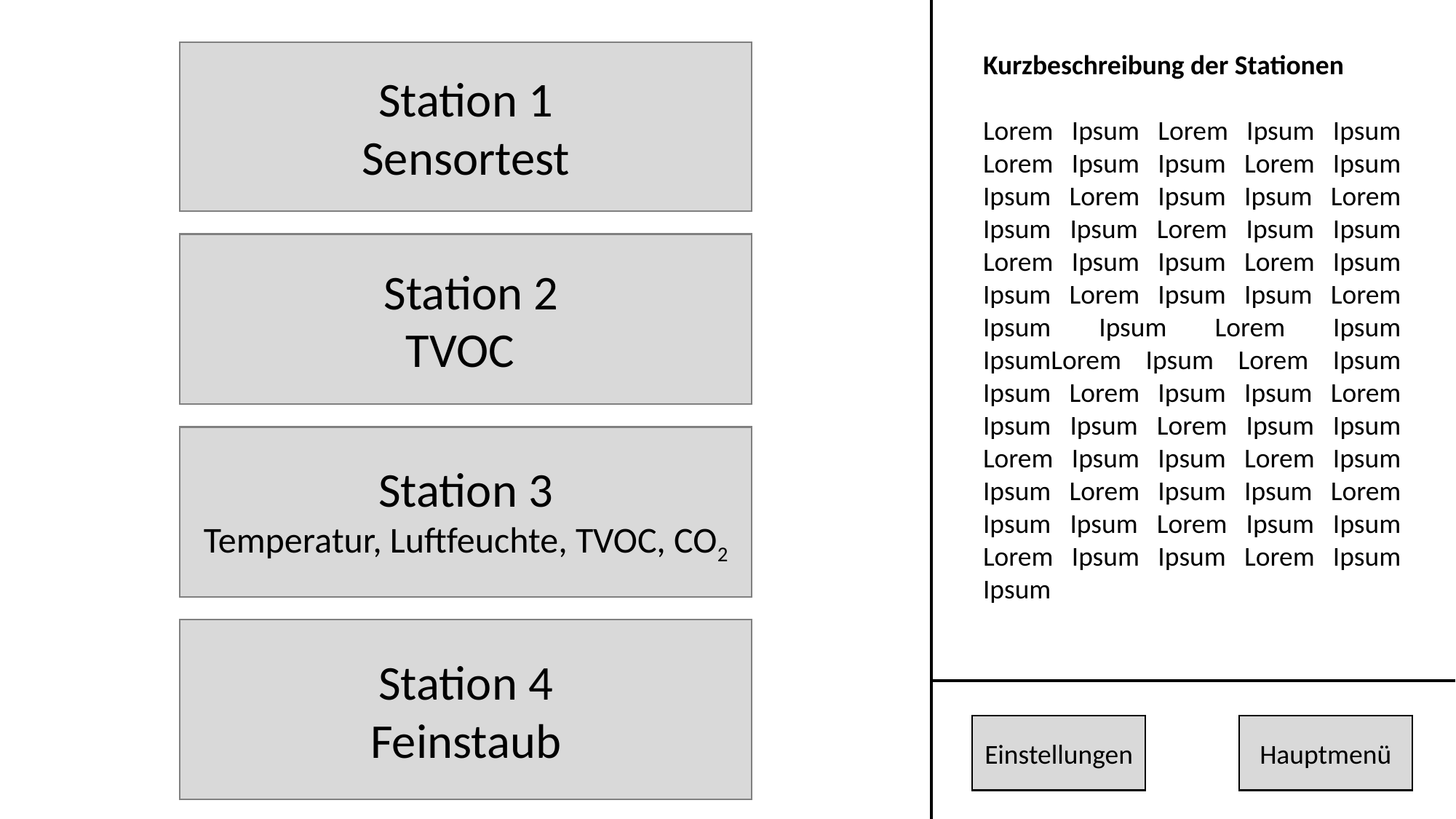

Station 1
Sensortest
Kurzbeschreibung der Stationen

Lorem Ipsum Lorem Ipsum Ipsum Lorem Ipsum Ipsum Lorem Ipsum Ipsum Lorem Ipsum Ipsum Lorem Ipsum Ipsum Lorem Ipsum Ipsum Lorem Ipsum Ipsum Lorem Ipsum Ipsum Lorem Ipsum Ipsum Lorem Ipsum Ipsum Lorem Ipsum IpsumLorem Ipsum Lorem Ipsum Ipsum Lorem Ipsum Ipsum Lorem Ipsum Ipsum Lorem Ipsum Ipsum Lorem Ipsum Ipsum Lorem Ipsum Ipsum Lorem Ipsum Ipsum Lorem Ipsum Ipsum Lorem Ipsum Ipsum Lorem Ipsum Ipsum Lorem Ipsum Ipsum

 Station 2
TVOC
Station 3
Temperatur, Luftfeuchte, TVOC, CO2
Station 4
Feinstaub
Einstellungen
Hauptmenü